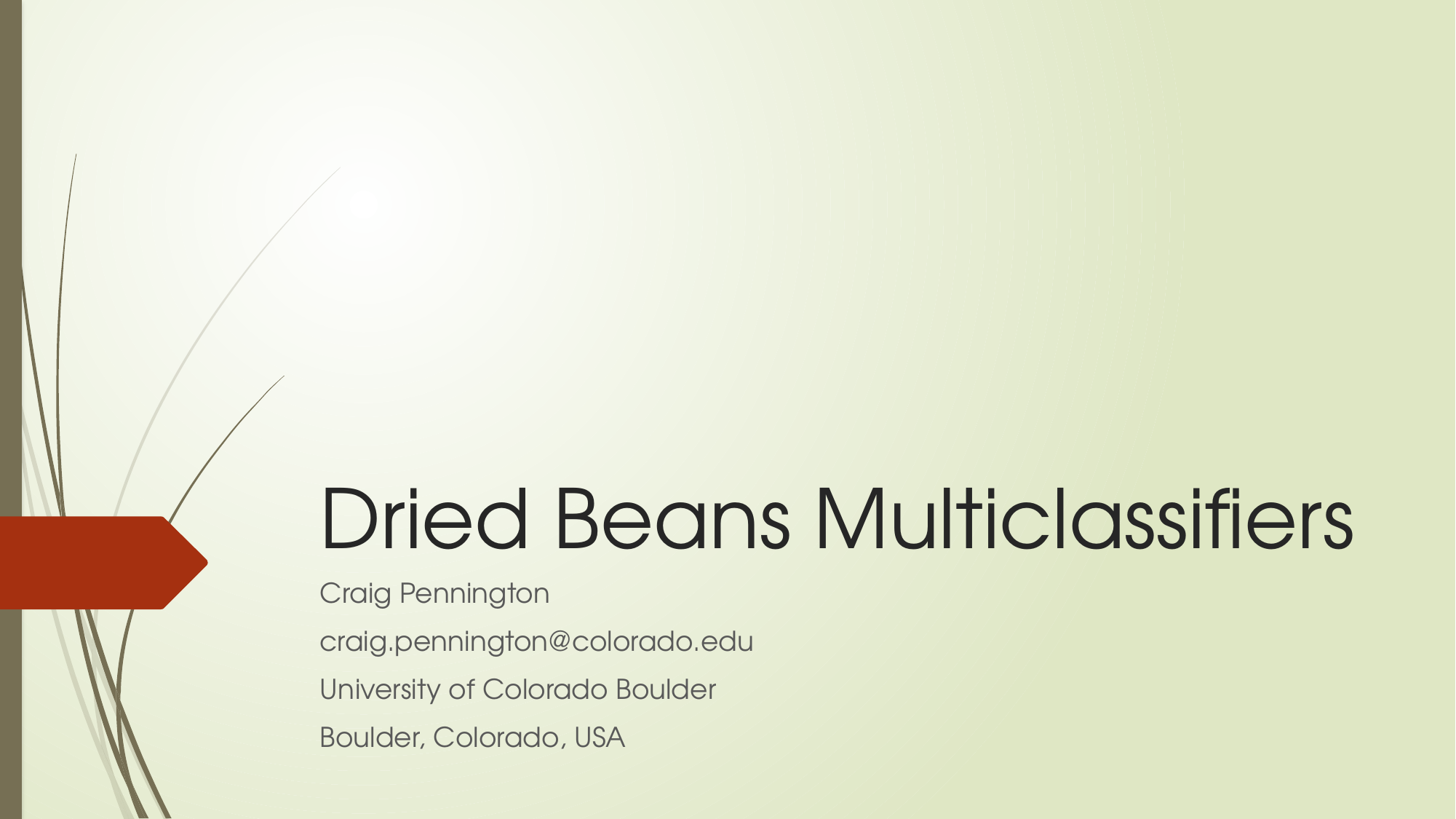

# Dried Beans Multiclassifiers
Craig Pennington
craig.pennington@colorado.edu
University of Colorado Boulder
Boulder, Colorado, USA